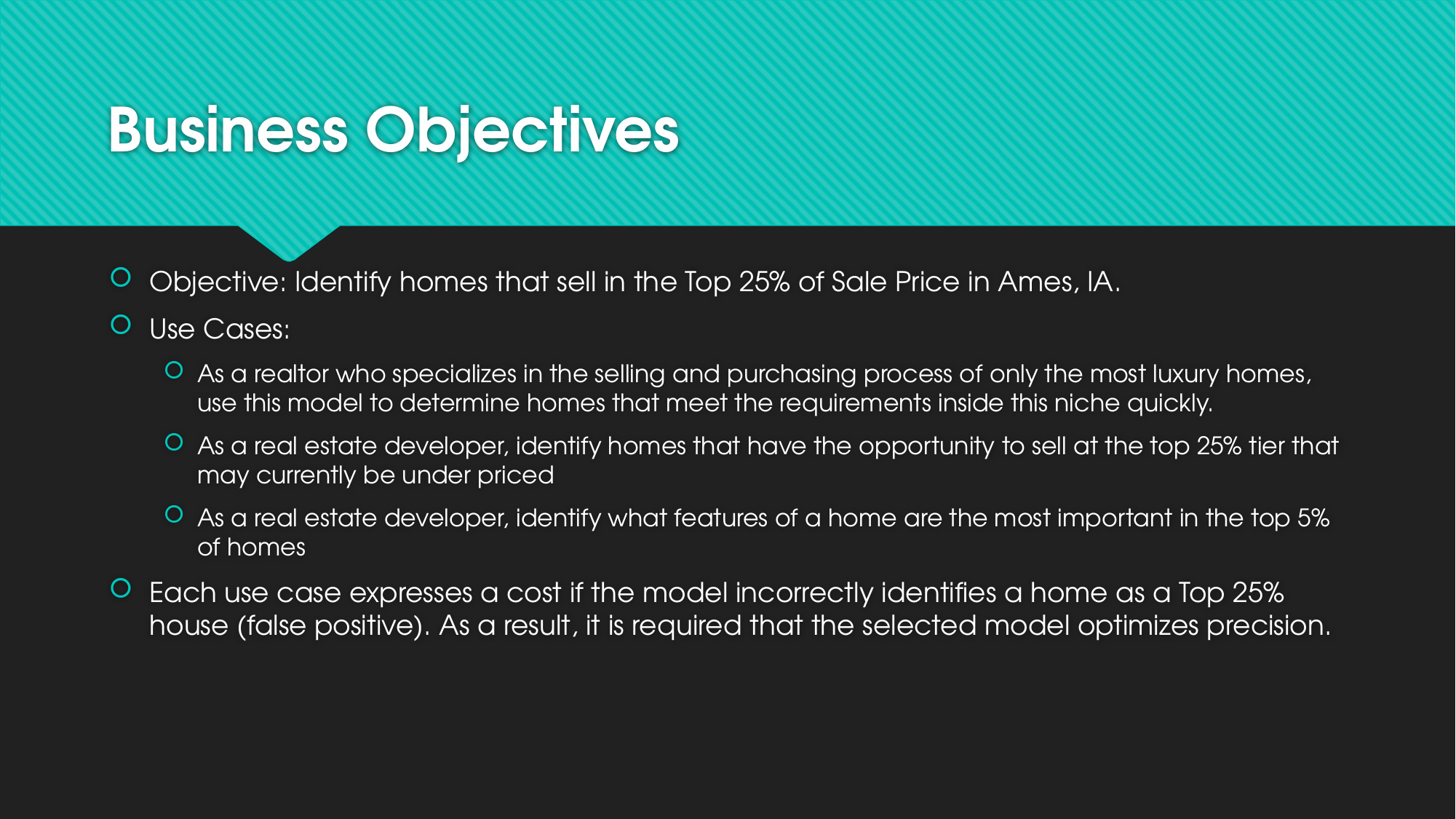

# Business Objectives
Objective: Identify homes that sell in the Top 25% of Sale Price in Ames, IA.
Use Cases:
As a realtor who specializes in the selling and purchasing process of only the most luxury homes, use this model to determine homes that meet the requirements inside this niche quickly.
As a real estate developer, identify homes that have the opportunity to sell at the top 25% tier that may currently be under priced
As a real estate developer, identify what features of a home are the most important in the top 5% of homes
Each use case expresses a cost if the model incorrectly identifies a home as a Top 25% house (false positive). As a result, it is required that the selected model optimizes precision.